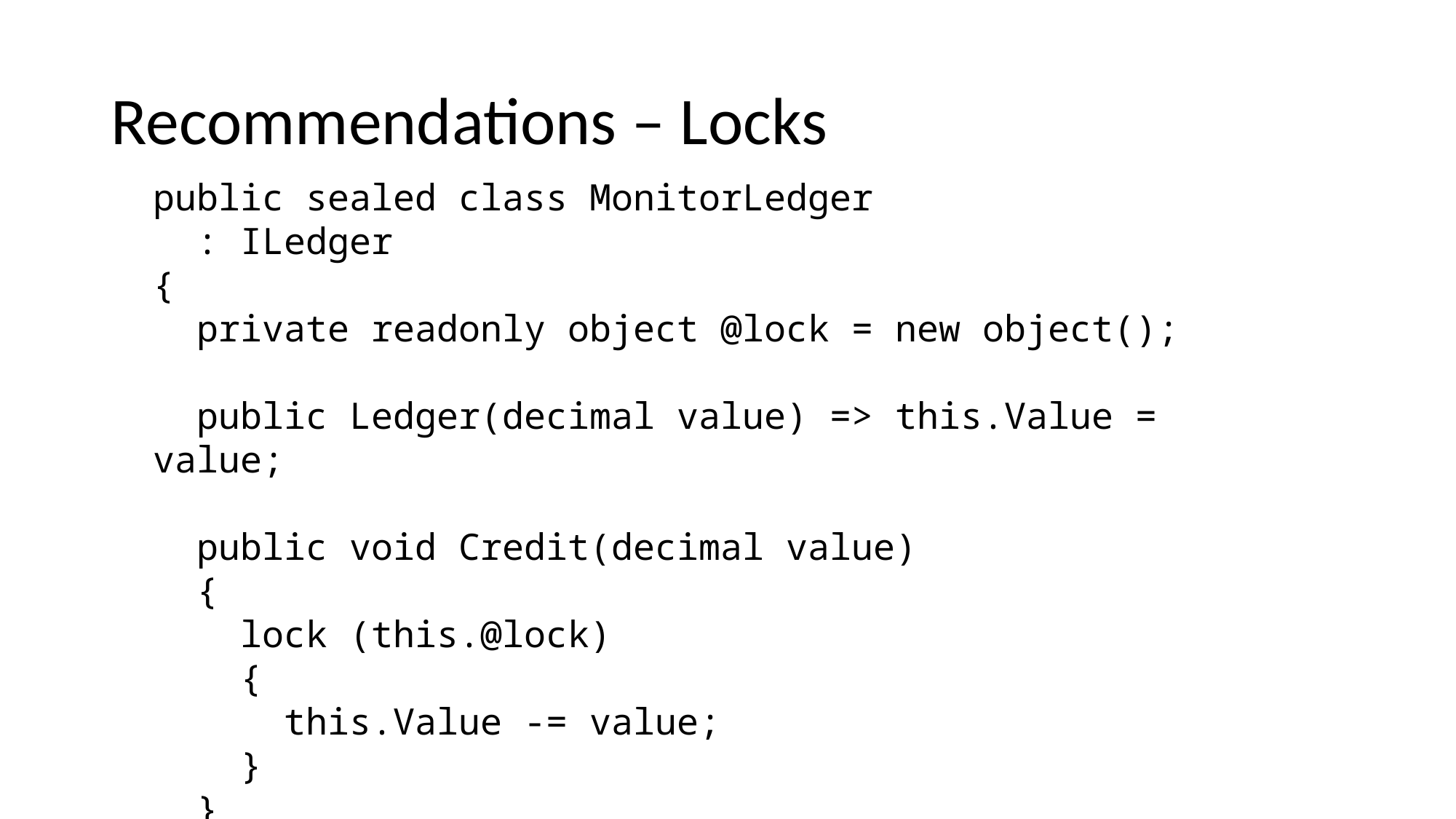

# Recommendations – Locks
public sealed class MonitorLedger
  : ILedger
{
  private readonly object @lock = new object();

  public Ledger(decimal value) => this.Value = value;

  public void Credit(decimal value)
  {
    lock (this.@lock)
    {
      this.Value -= value;
    }
  }